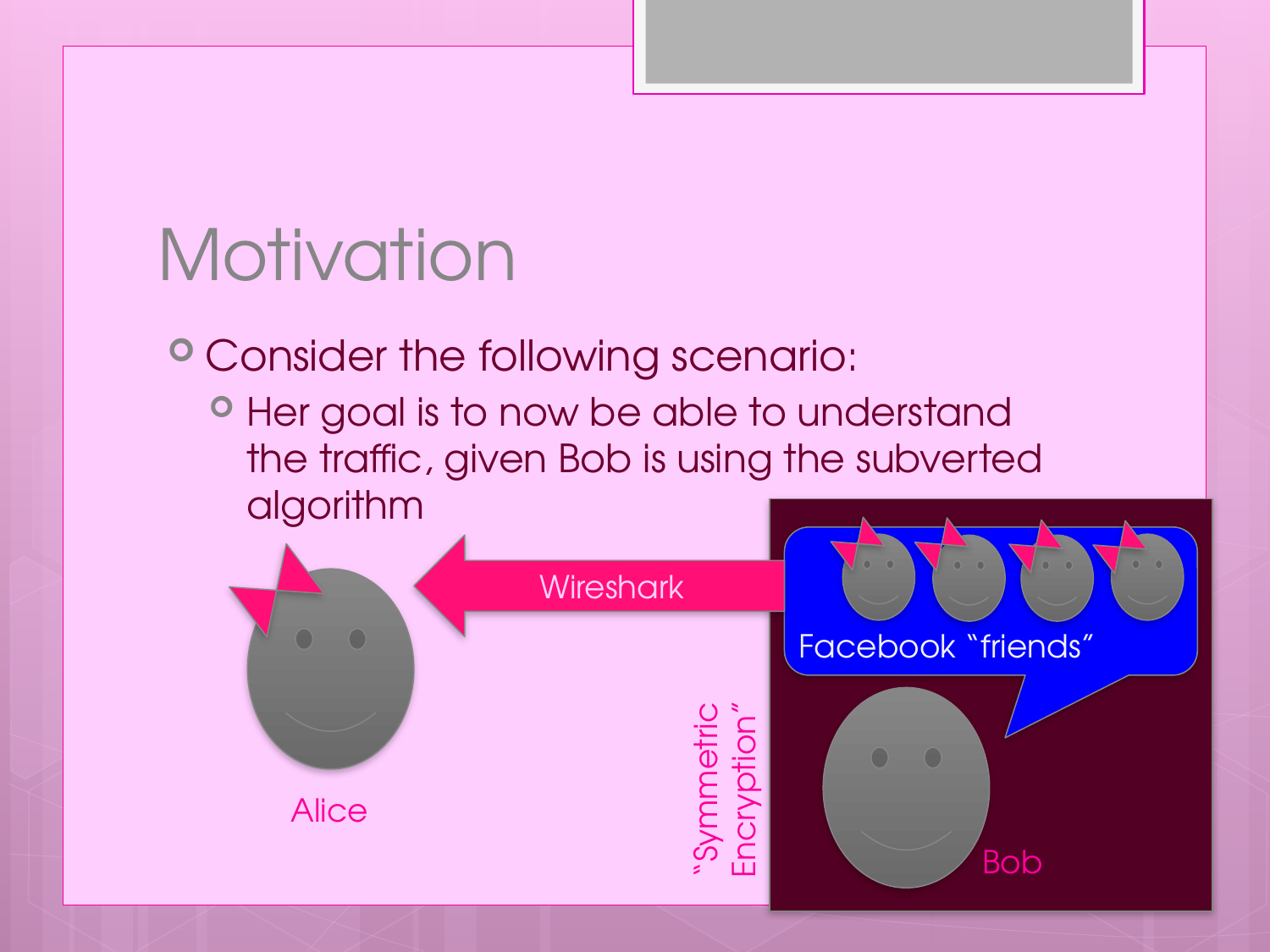

# Motivation
Consider the following scenario:
Her goal is to now be able to understand the traffic, given Bob is using the subverted algorithm

Facebook “friends”
Wireshark

“Symmetric Encryption”
Alice
Bob